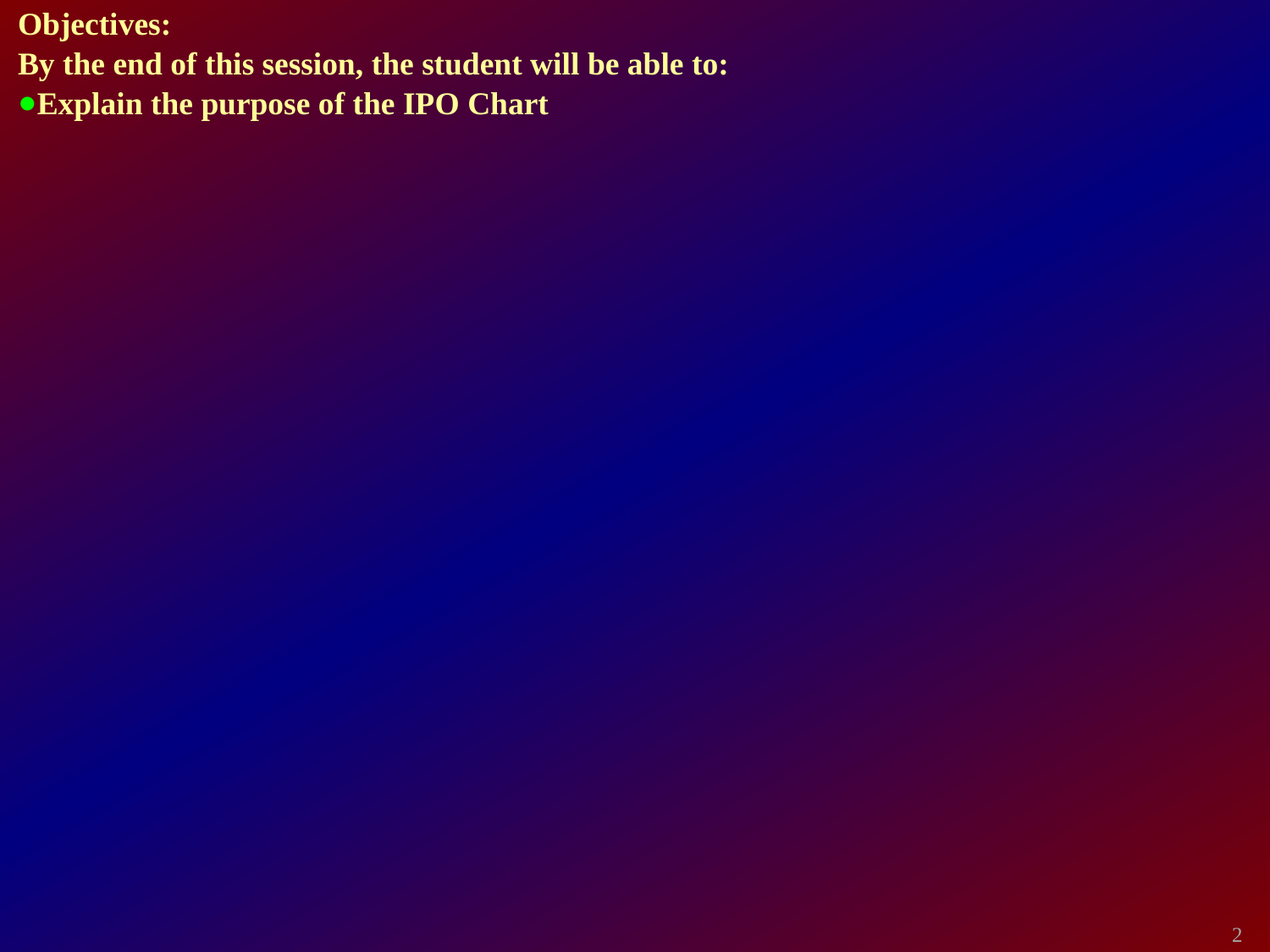

Objectives:
By the end of this session, the student will be able to:
Explain the purpose of the IPO Chart